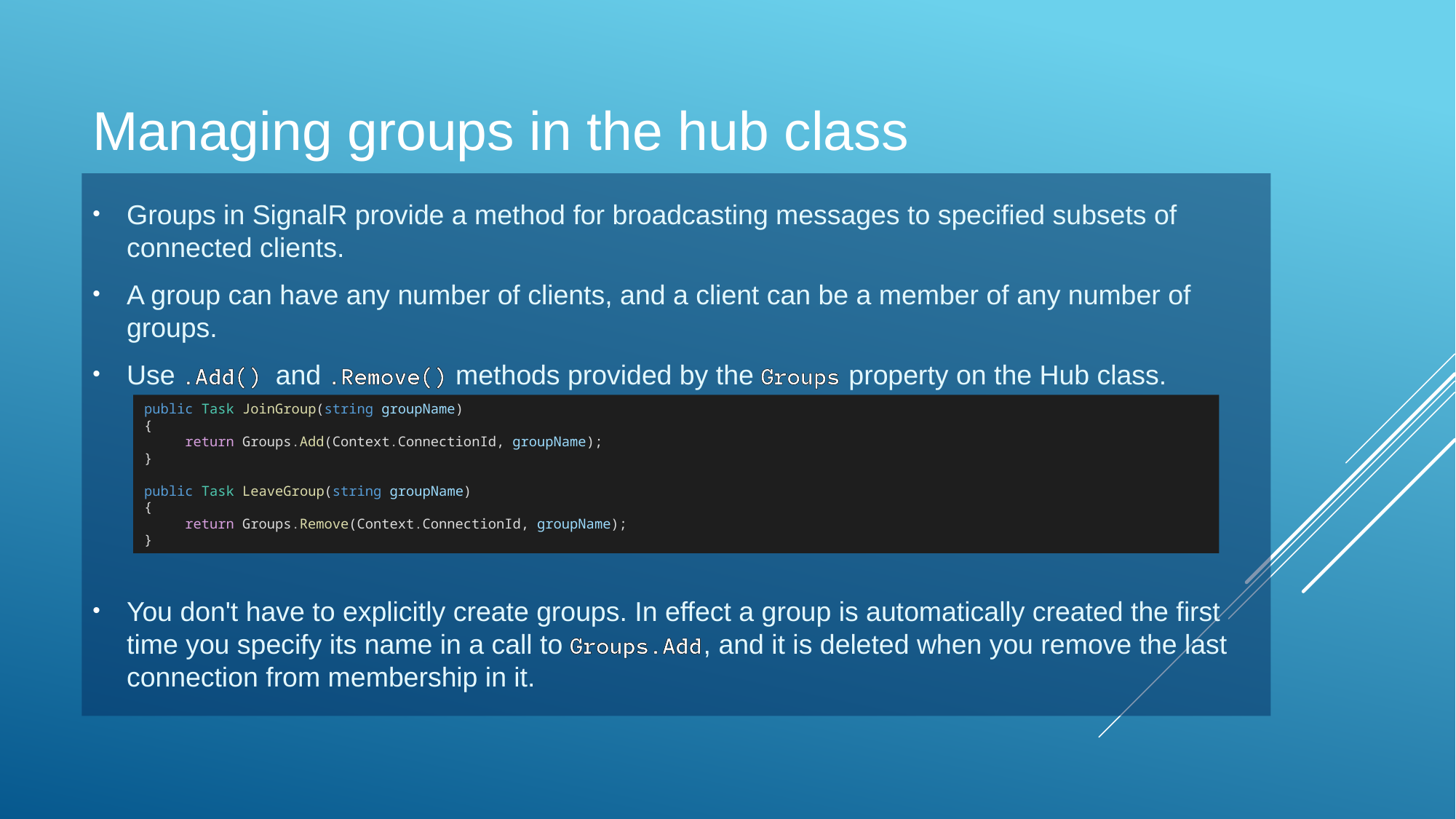

# Managing groups in the hub class
Groups in SignalR provide a method for broadcasting messages to specified subsets of connected clients.
A group can have any number of clients, and a client can be a member of any number of groups.
Use .Add() and .Remove() methods provided by the Groups property on the Hub class.

You don't have to explicitly create groups. In effect a group is automatically created the first time you specify its name in a call to Groups.Add, and it is deleted when you remove the last connection from membership in it.
public Task JoinGroup(string groupName)
{
     return Groups.Add(Context.ConnectionId, groupName);
}

public Task LeaveGroup(string groupName)
{
     return Groups.Remove(Context.ConnectionId, groupName);
}